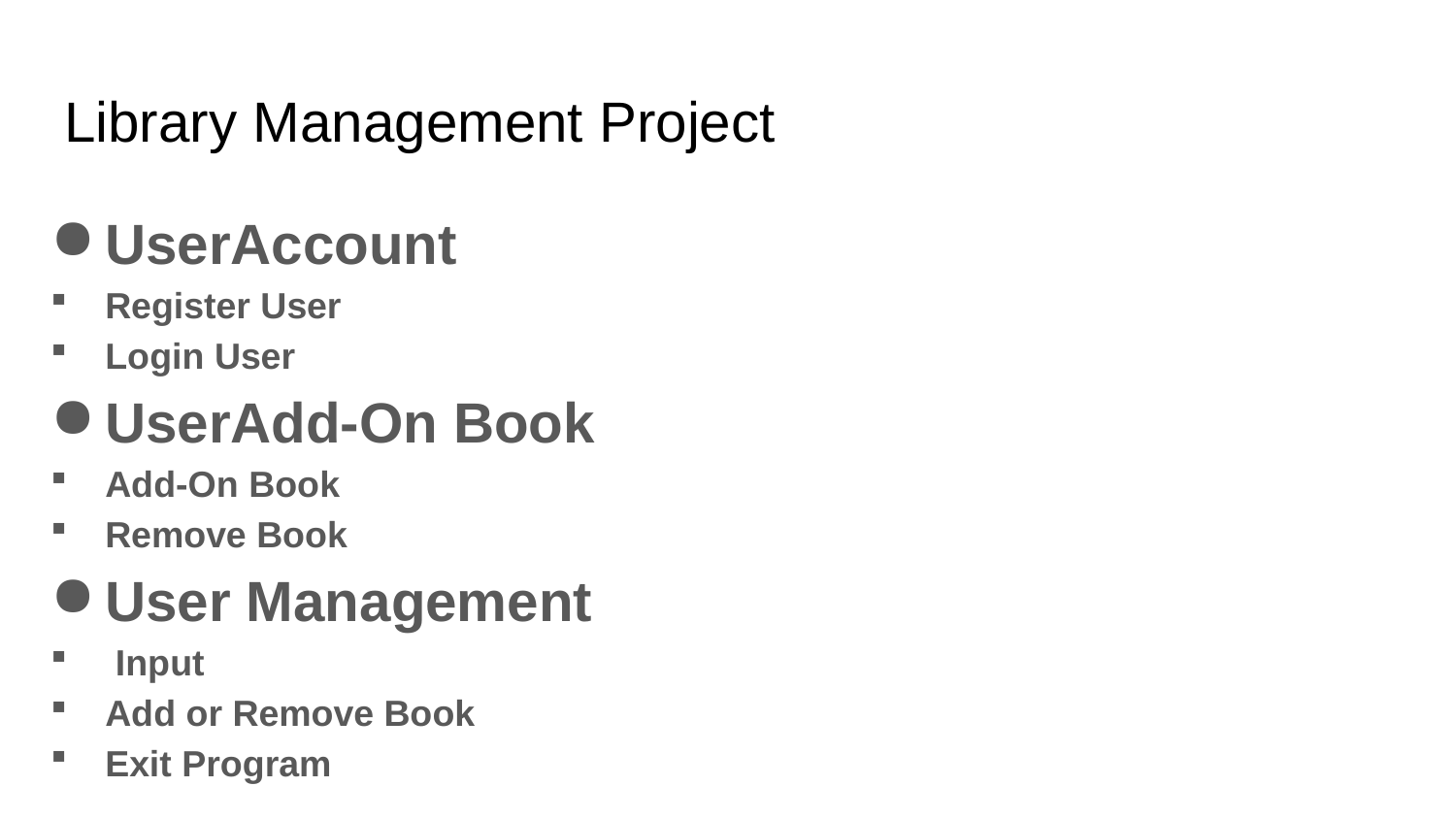

# Library Management Project
UserAccount
Register User
Login User
UserAdd-On Book
Add-On Book
Remove Book
User Management
 Input
Add or Remove Book
Exit Program